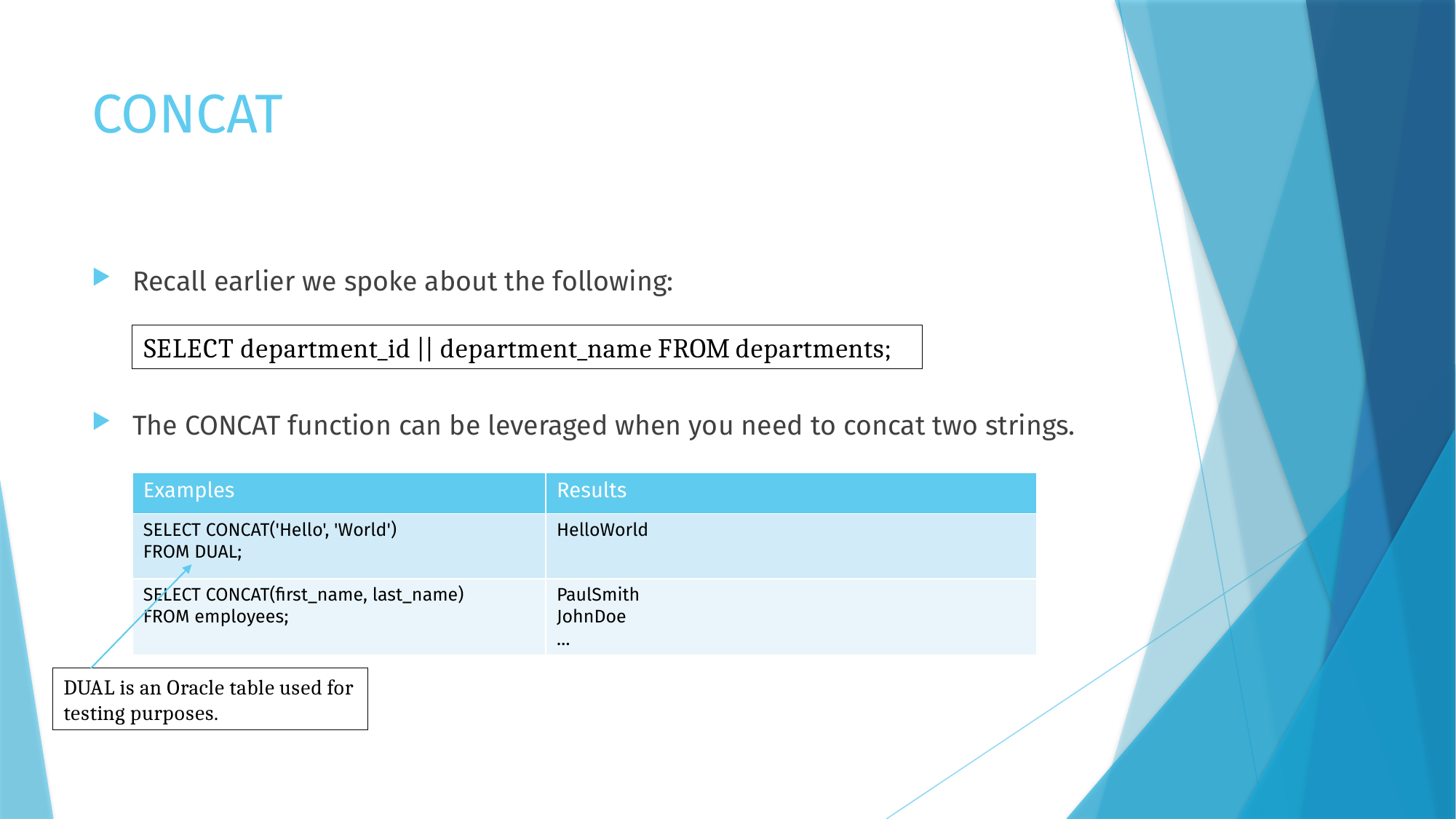

# CONCAT
Recall earlier we spoke about the following:

The CONCAT function can be leveraged when you need to concat two strings.

SELECT department_id || department_name FROM departments;
| Examples | Results |
| --- | --- |
| SELECT CONCAT('Hello', 'World') FROM DUAL; | HelloWorld |
| SELECT CONCAT(first\_name, last\_name) FROM employees; | PaulSmith JohnDoe … |
DUAL is an Oracle table used for testing purposes.